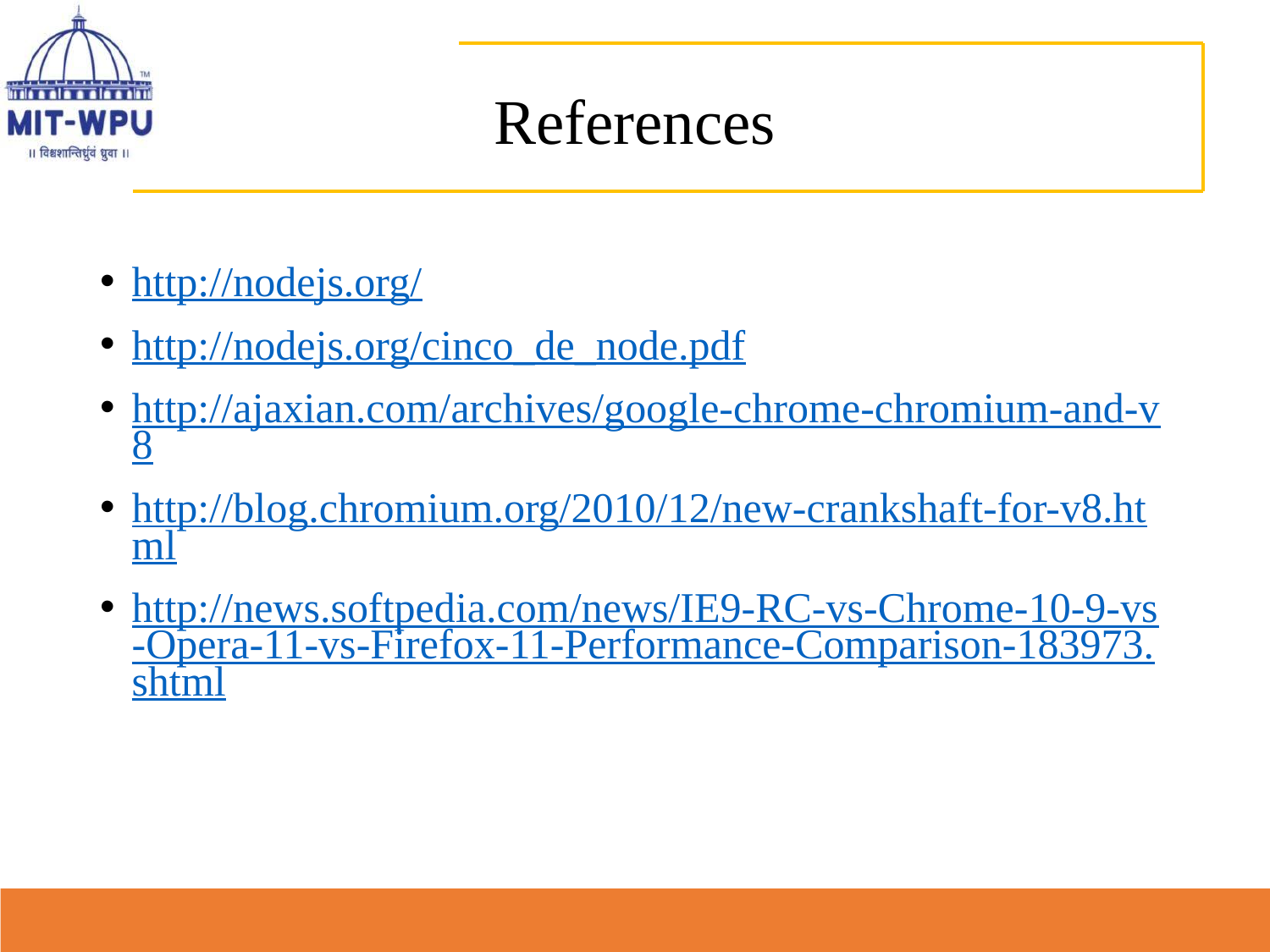

# References
http://nodejs.org/
http://nodejs.org/cinco_de_node.pdf
http://ajaxian.com/archives/google-chrome-chromium-and-v8
http://blog.chromium.org/2010/12/new-crankshaft-for-v8.html
http://news.softpedia.com/news/IE9-RC-vs-Chrome-10-9-vs-Opera-11-vs-Firefox-11-Performance-Comparison-183973.shtml